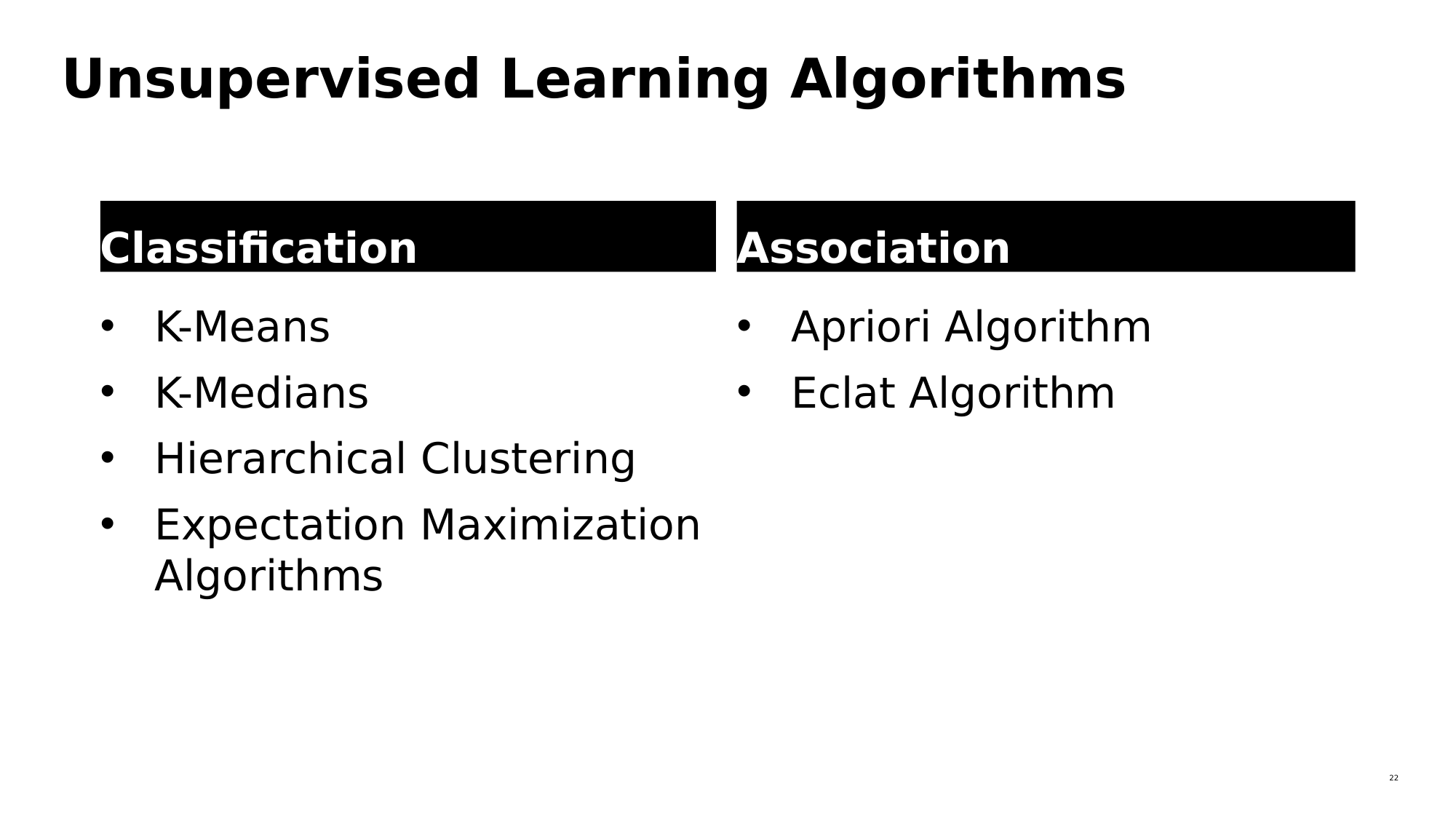

# Unsupervised Learning Algorithms
Classification
Association
K-Means
K-Medians
Hierarchical Clustering
Expectation Maximization Algorithms

Apriori Algorithm
Eclat Algorithm